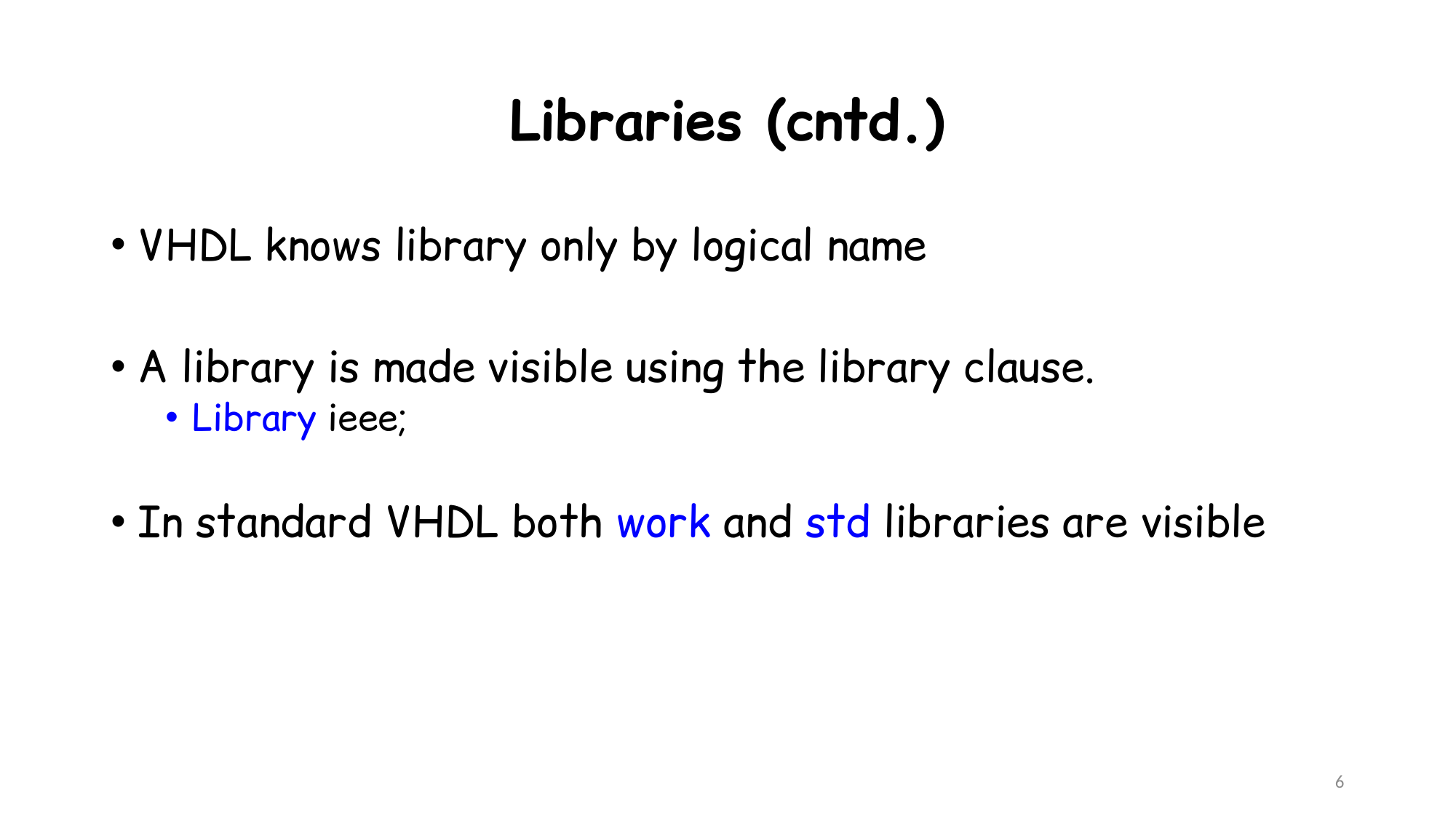

# Libraries (cntd.)
VHDL knows library only by logical name

A library is made visible using the library clause.
Library ieee;

In standard VHDL both work and std libraries are visible

6